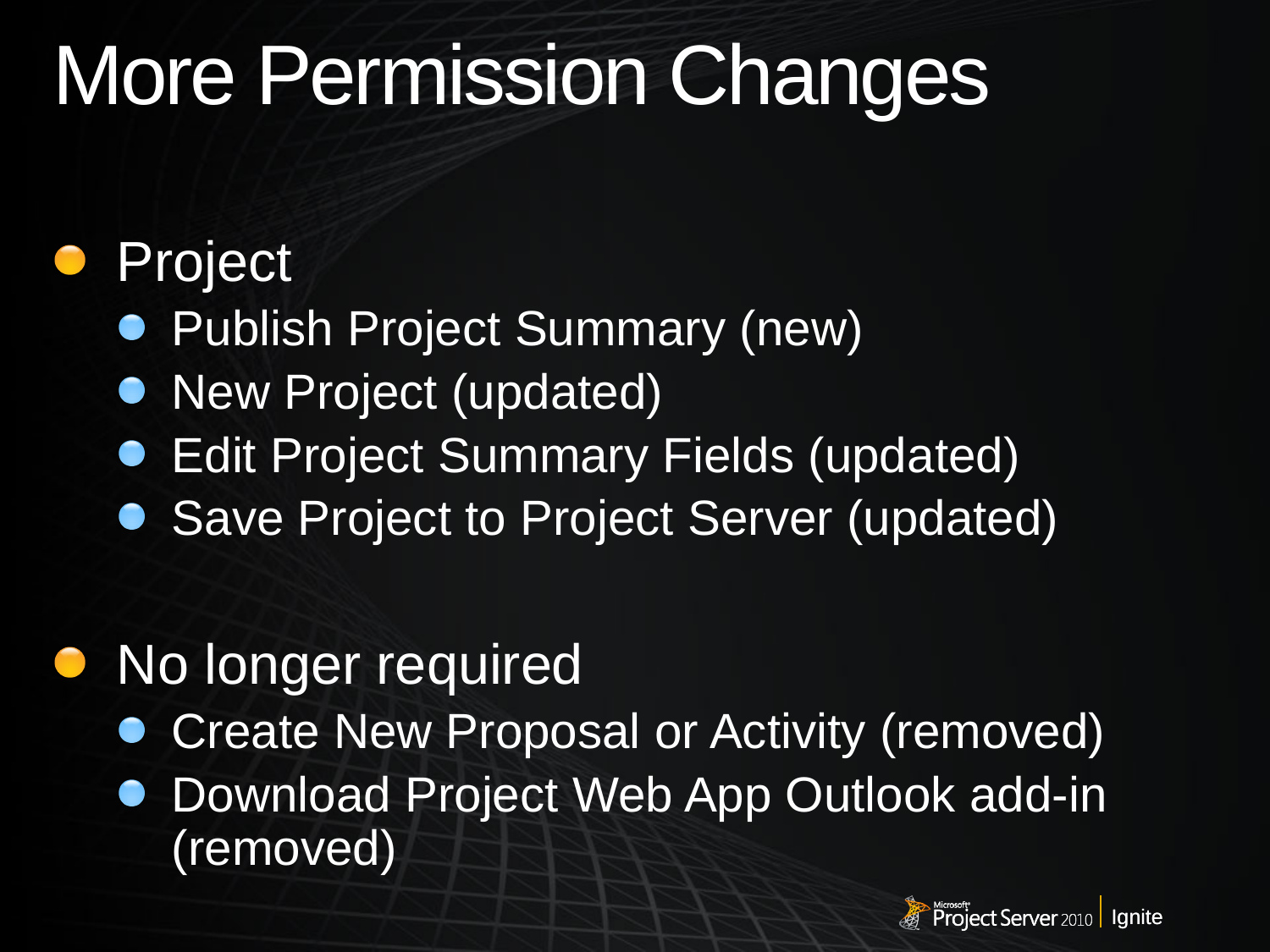

# More Permission Changes
Project
Publish Project Summary (new)
New Project (updated)
Edit Project Summary Fields (updated)
Save Project to Project Server (updated)

No longer required
Create New Proposal or Activity (removed)
Download Project Web App Outlook add-in (removed)